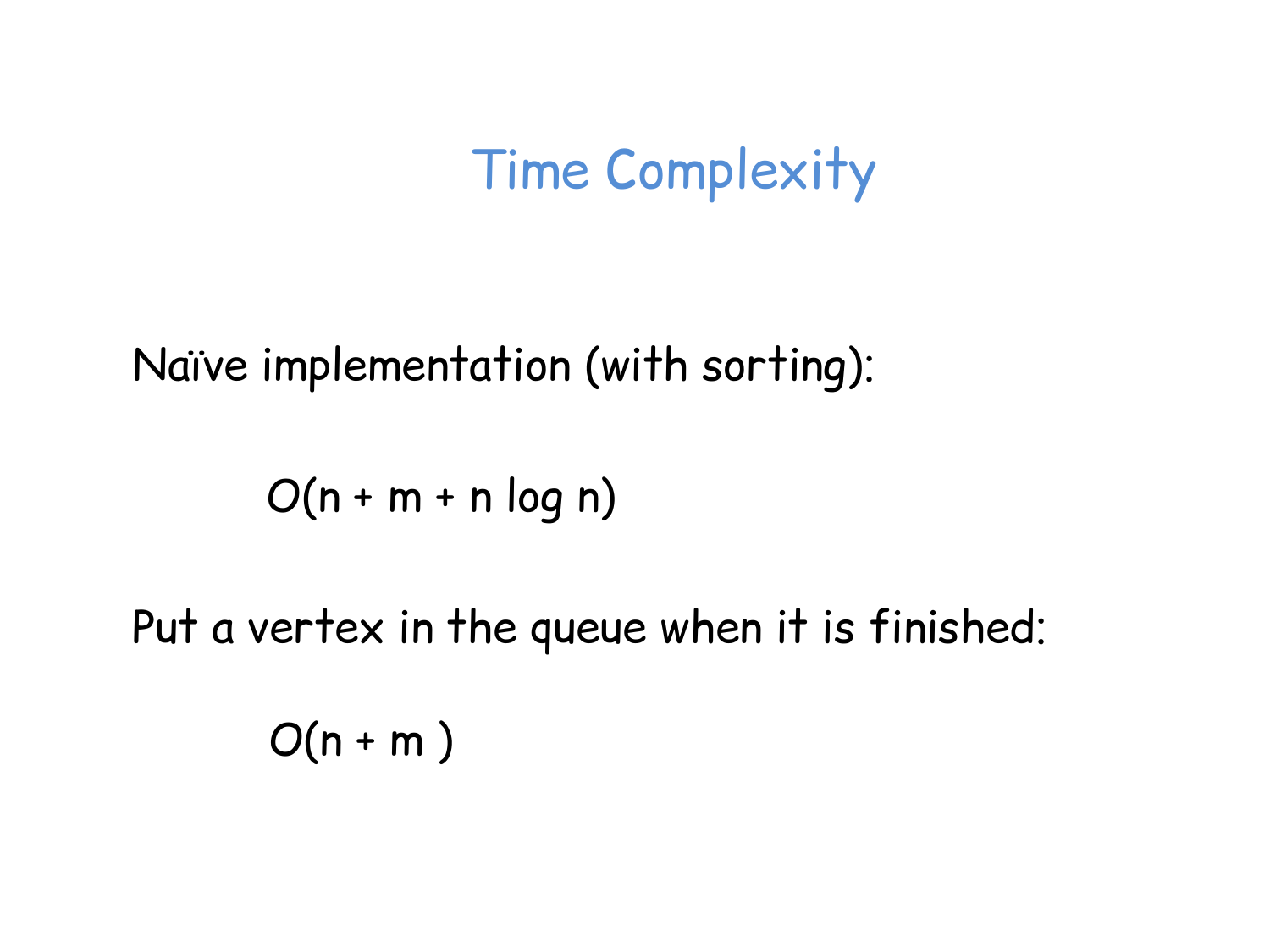

# Time Complexity
Naïve implementation (with sorting):
 O(n + m + n log n)
Put a vertex in the queue when it is finished:
 O(n + m )